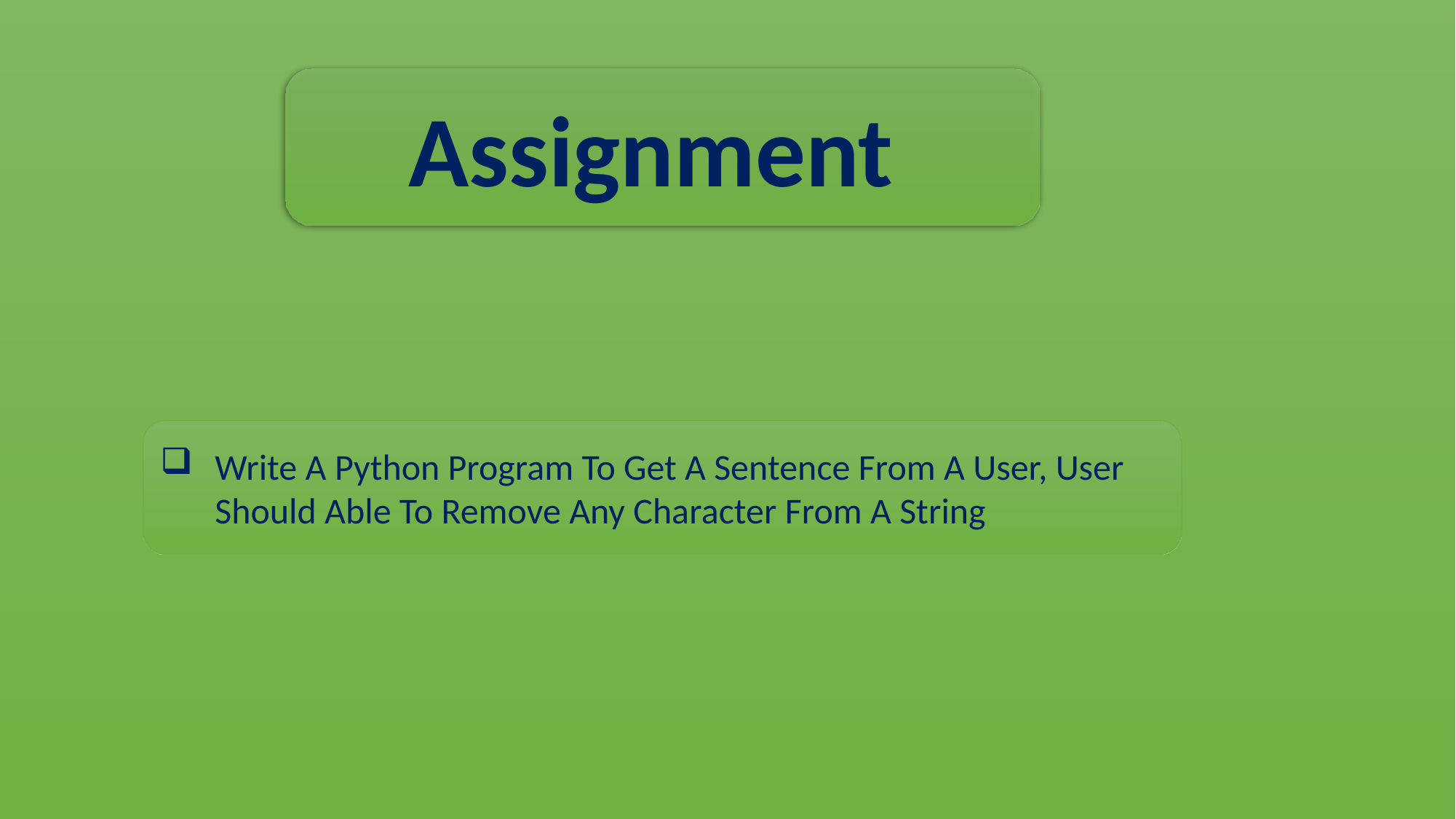

Assignment
Write A Python Program To Get A Sentence From A User, User Should Able To Remove Any Character From A String